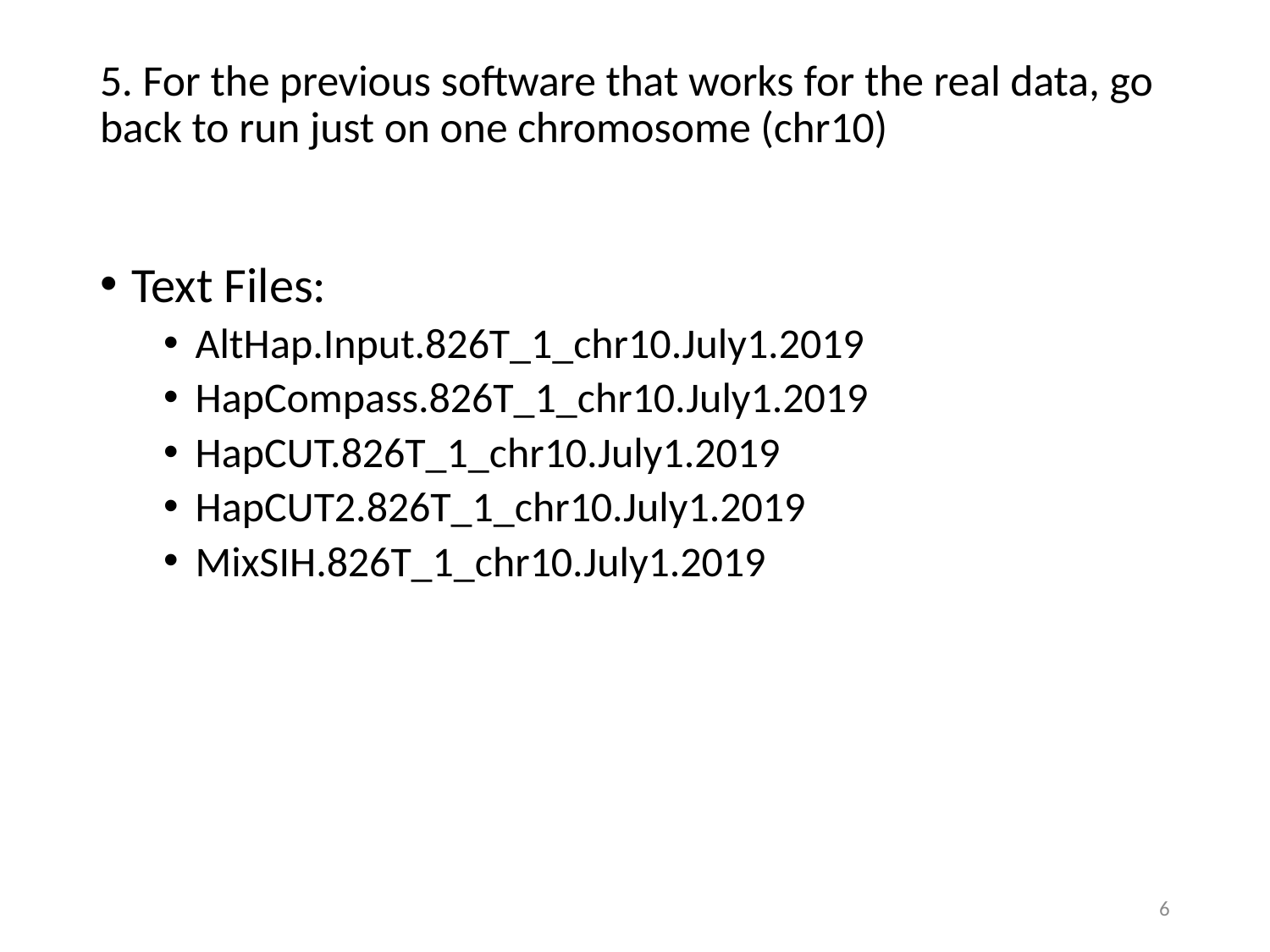

# 5. For the previous software that works for the real data, go back to run just on one chromosome (chr10)
Text Files:
AltHap.Input.826T_1_chr10.July1.2019
HapCompass.826T_1_chr10.July1.2019
HapCUT.826T_1_chr10.July1.2019
HapCUT2.826T_1_chr10.July1.2019
MixSIH.826T_1_chr10.July1.2019
6